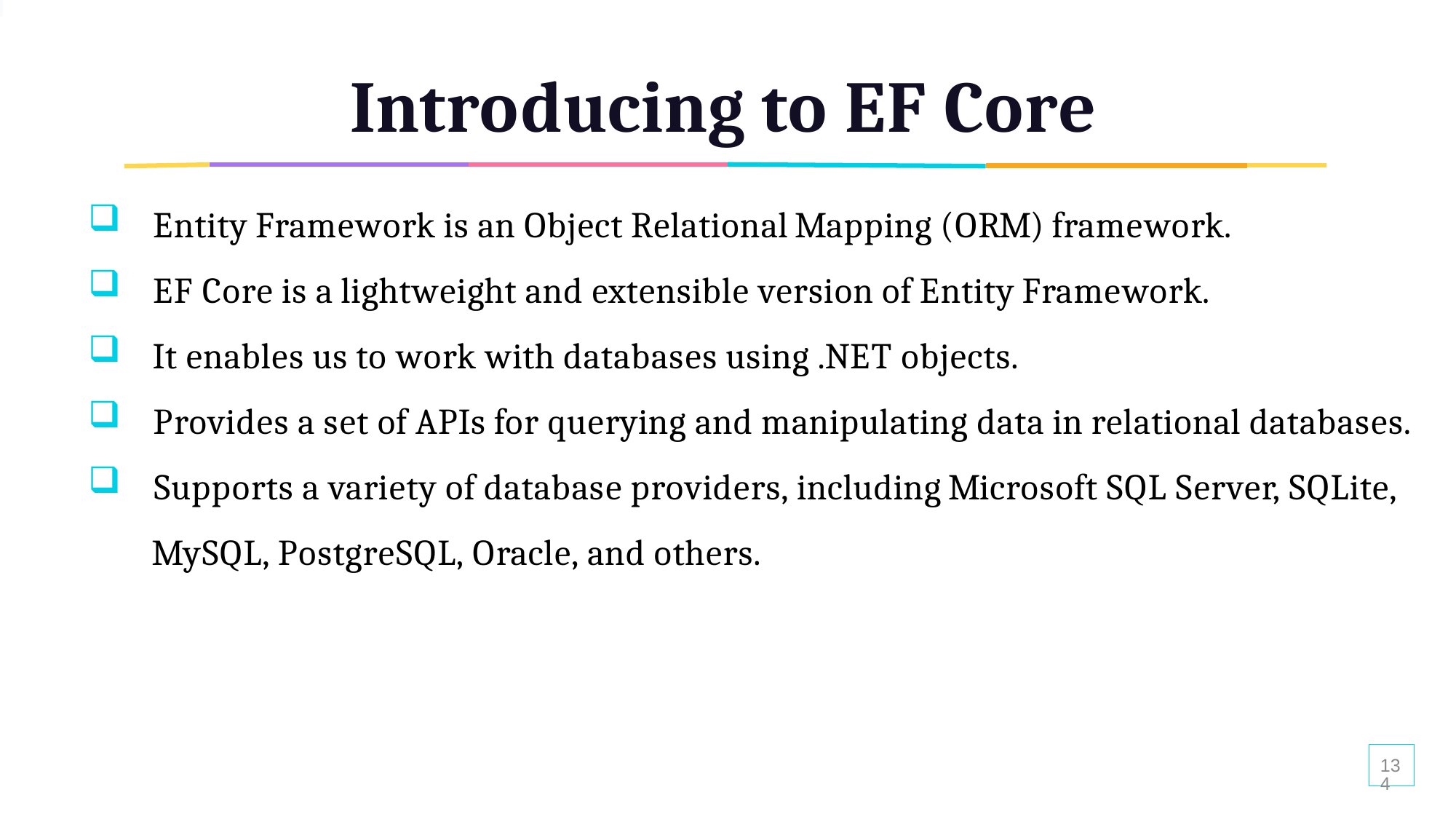

# Introducing to EF Core
Entity Framework is an Object Relational Mapping (ORM) framework.
EF Core is a lightweight and extensible version of Entity Framework.
It enables us to work with databases using .NET objects.
Provides a set of APIs for querying and manipulating data in relational databases.
Supports a variety of database providers, including Microsoft SQL Server, SQLite, MySQL, PostgreSQL, Oracle, and others.
134